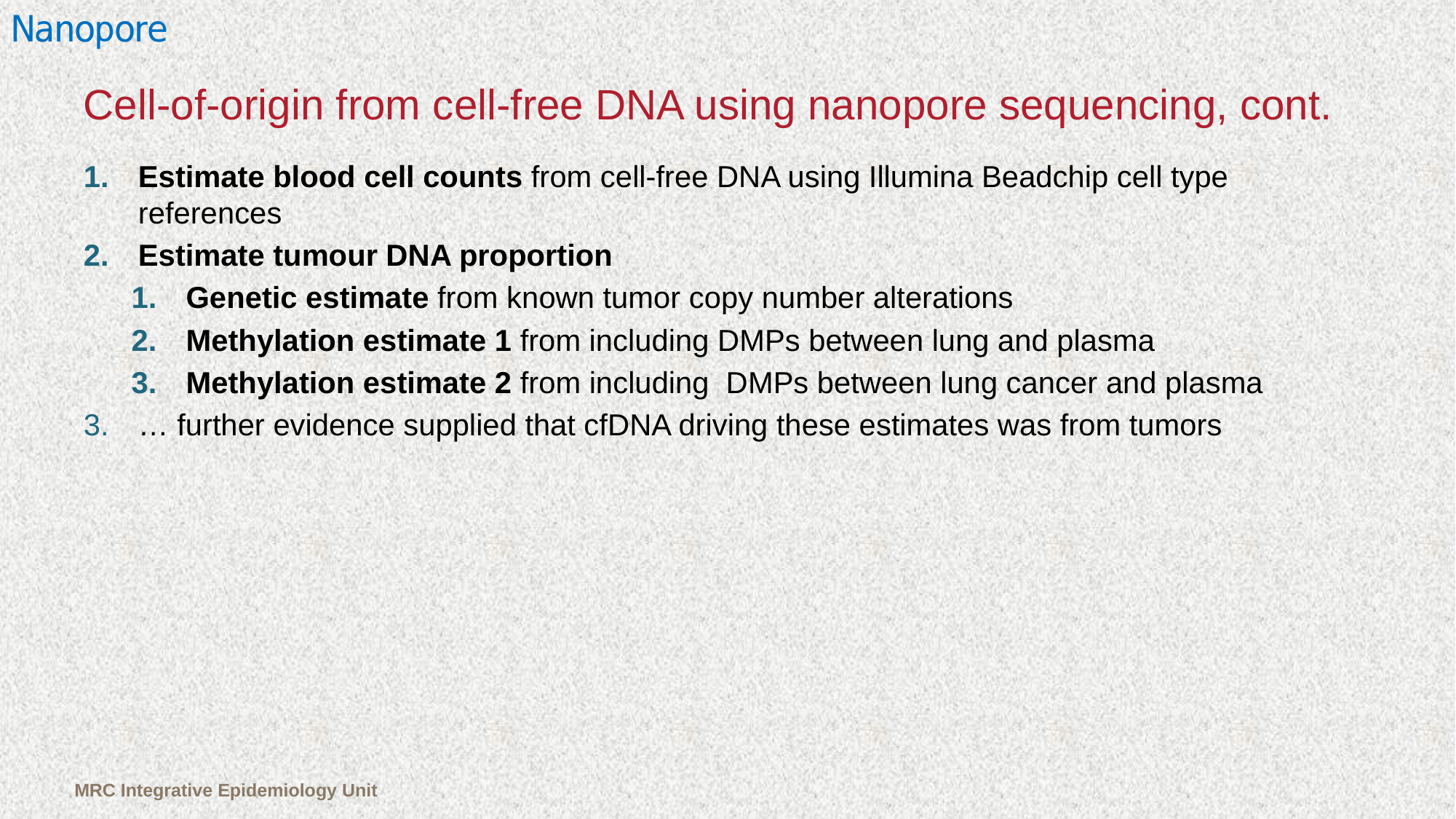

Nanopore
# Cell-of-origin from cell-free DNA using nanopore sequencing, cont.
Estimate blood cell counts from cell-free DNA using Illumina Beadchip cell type references
Estimate tumour DNA proportion
Genetic estimate from known tumor copy number alterations
Methylation estimate 1 from including DMPs between lung and plasma
Methylation estimate 2 from including  DMPs between lung cancer and plasma
… further evidence supplied that cfDNA driving these estimates was from tumors